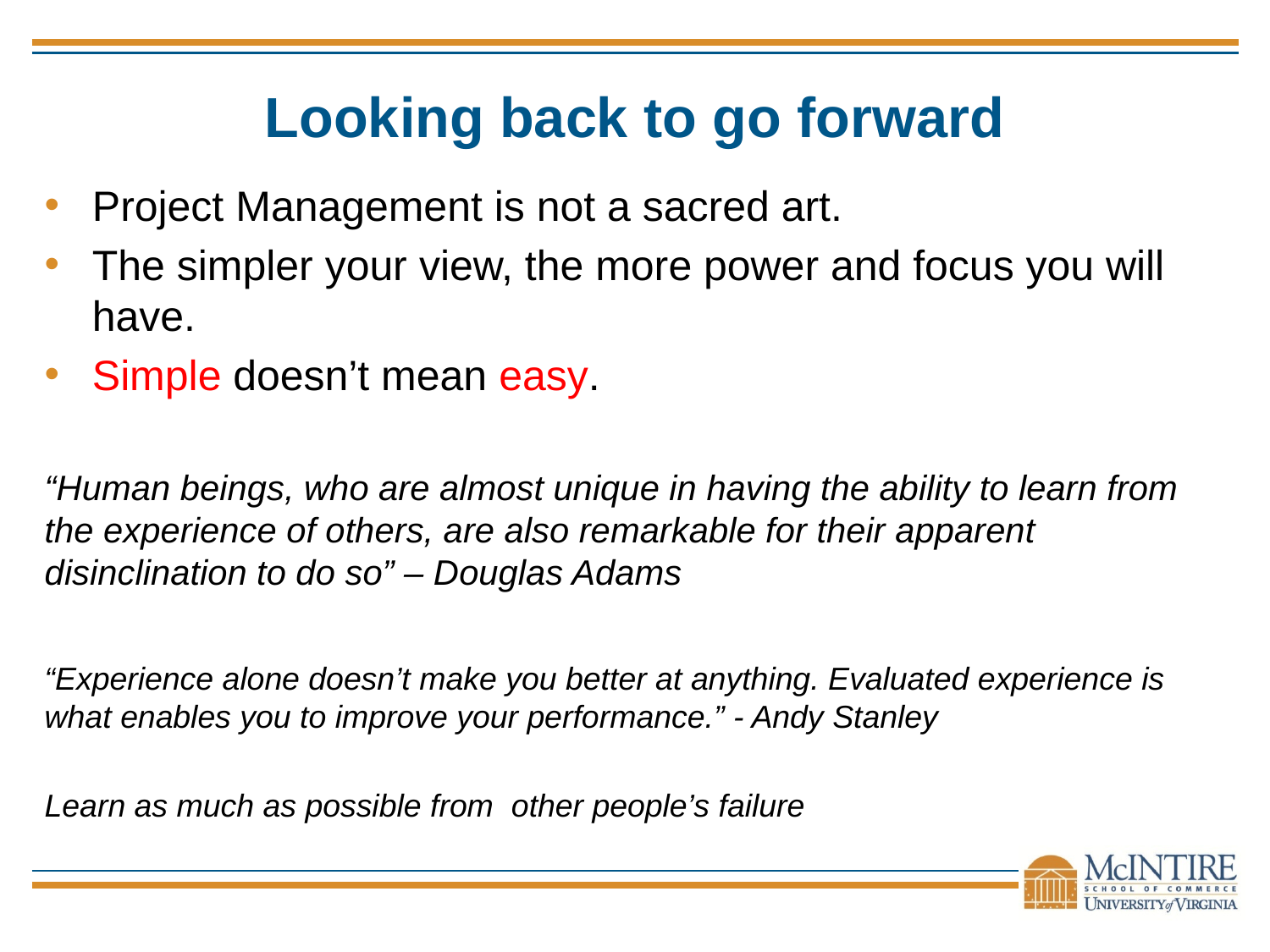

# Looking back to go forward
Project Management is not a sacred art.
The simpler your view, the more power and focus you will have.
Simple doesn’t mean easy.

“Human beings, who are almost unique in having the ability to learn from the experience of others, are also remarkable for their apparent disinclination to do so” – Douglas Adams

“Experience alone doesn’t make you better at anything. Evaluated experience is what enables you to improve your performance.” - Andy Stanley

Learn as much as possible from  other people’s failure